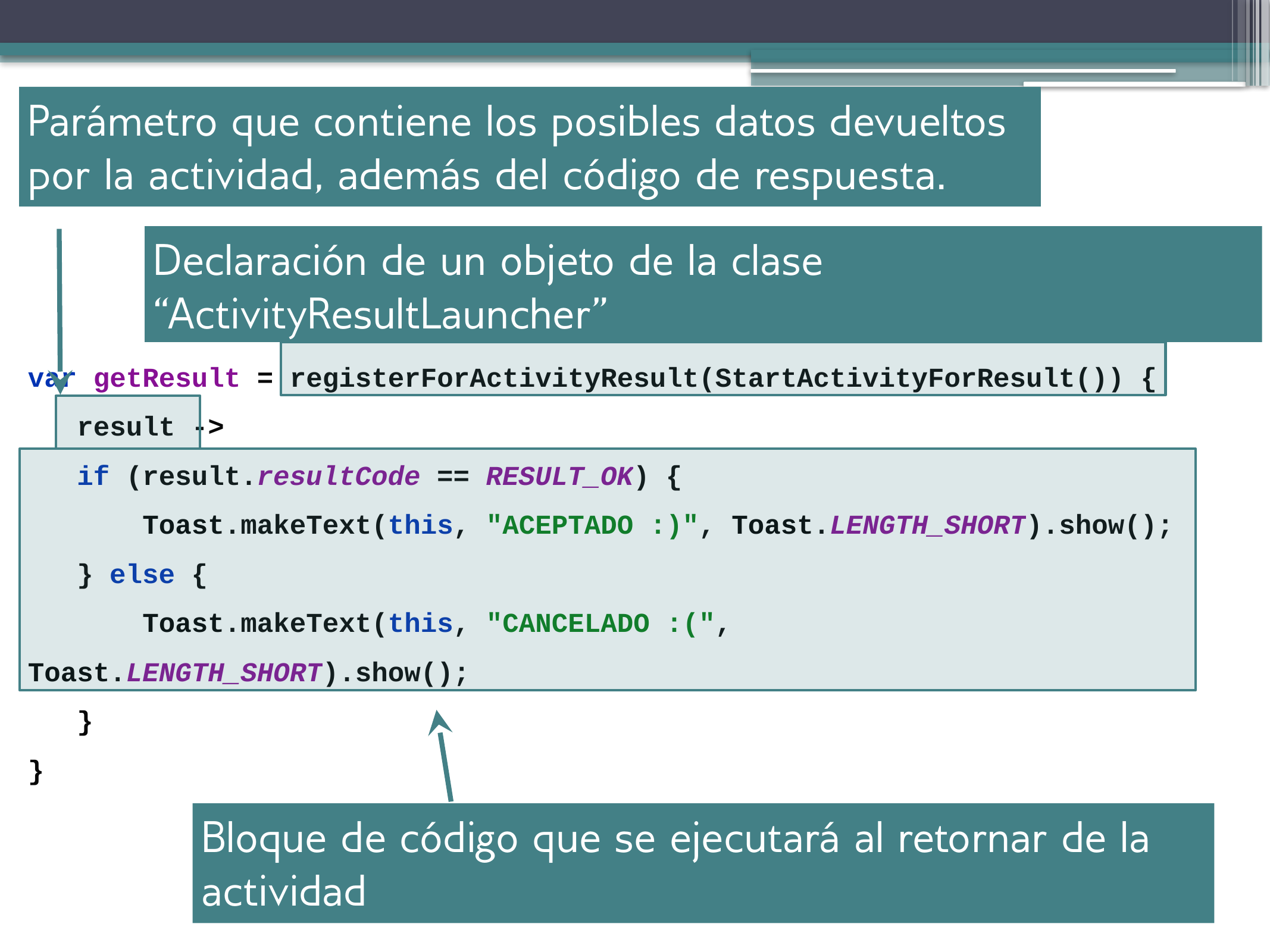

Parámetro que contiene los posibles datos devueltos por la actividad, además del código de respuesta.
Declaración de un objeto de la clase “ActivityResultLauncher”

var getResult = registerForActivityResult(StartActivityForResult()) {
   result ->
   if (result.resultCode == RESULT_OK) {
       Toast.makeText(this, "ACEPTADO :)", Toast.LENGTH_SHORT).show();
   } else {
       Toast.makeText(this, "CANCELADO :(", Toast.LENGTH_SHORT).show();
   }
}

Bloque de código que se ejecutará al retornar de la actividad